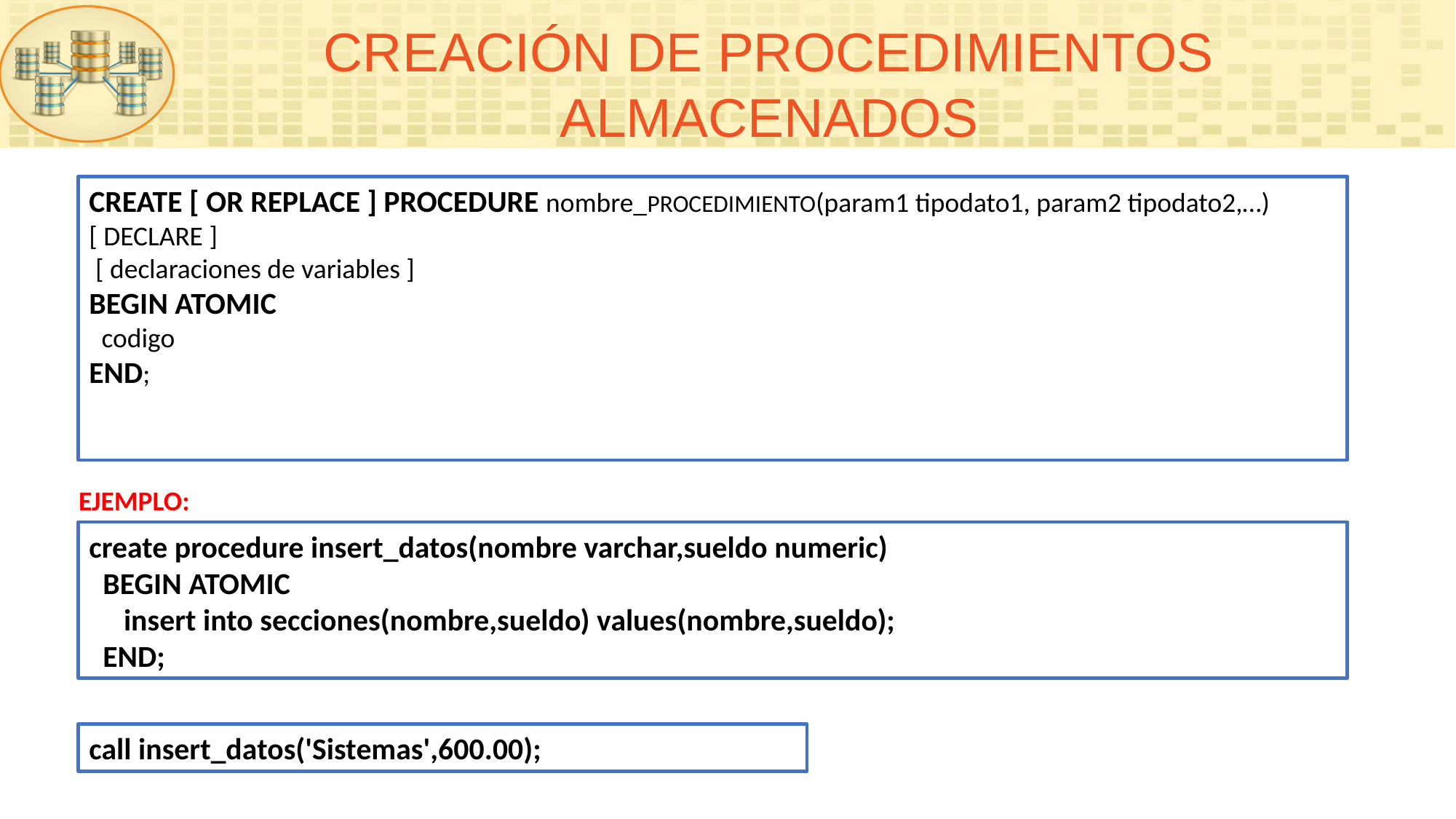

CREACIÓN DE PROCEDIMIENTOS ALMACENADOS
CREATE [ OR REPLACE ] PROCEDURE nombre_PROCEDIMIENTO(param1 tipodato1, param2 tipodato2,…)
[ DECLARE ]
 [ declaraciones de variables ]
BEGIN ATOMIC
  codigo
END;

EJEMPLO:
create procedure insert_datos(nombre varchar,sueldo numeric)
  BEGIN ATOMIC
     insert into secciones(nombre,sueldo) values(nombre,sueldo);
  END;
call insert_datos('Sistemas',600.00);